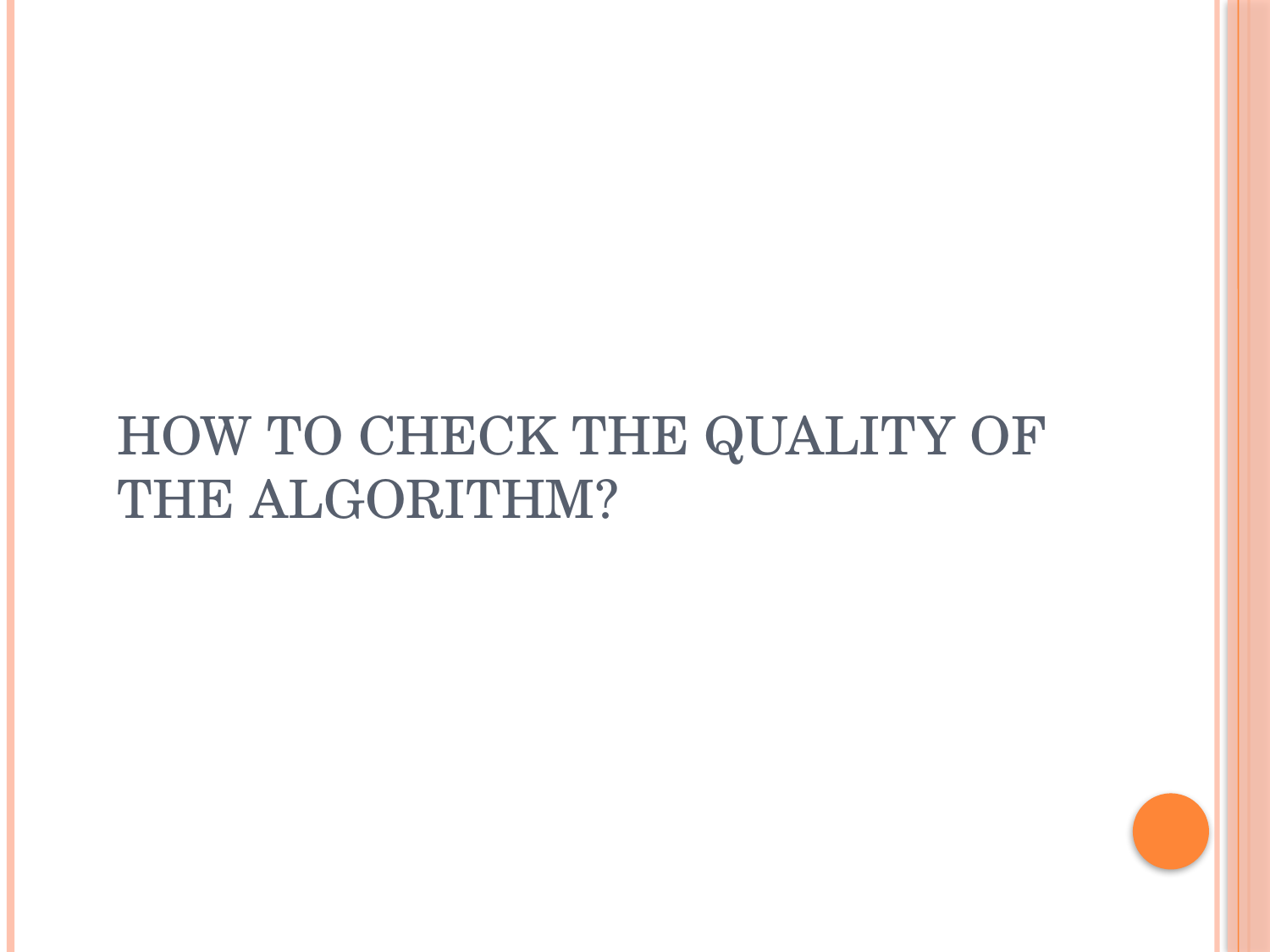

# How to check the quality of the algorithm?